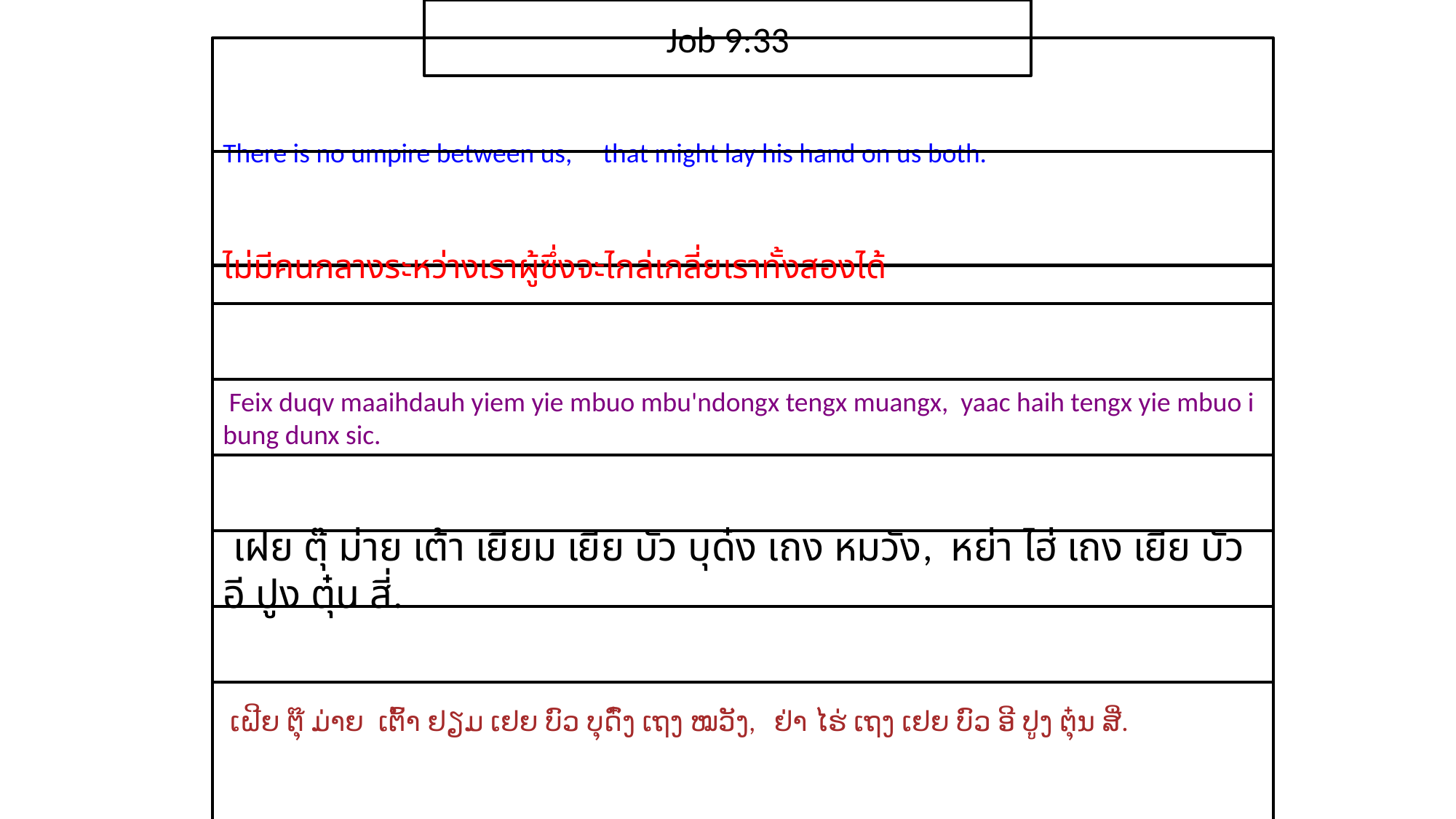

Job 9:33
There is no umpire between us,     that might lay his hand on us both.
ไม่​มี​คน​กลาง​ระหว่าง​เราผู้​ซึ่ง​จะ​ไกล่​เกลี่ย​เรา​ทั้ง​สอง​ได้
 Feix duqv maaihdauh yiem yie mbuo mbu'ndongx tengx muangx,  yaac haih tengx yie mbuo i bung dunx sic.
 เฝย ตุ๊ ม่าย เต้า เยียม เยีย บัว บุด๋ง เถง หมวัง,  หย่า ไฮ่ เถง เยีย บัว อี ปูง ตุ๋น สี่.
 ເຝີຍ ຕຸ໊ ມ່າຍ  ເຕົ້າ ຢຽມ ເຢຍ ບົວ ບຸດົ໋ງ ເຖງ ໝວັງ,   ຢ່າ ໄຮ່ ເຖງ ເຢຍ ບົວ ອີ ປູງ ຕຸ໋ນ ສີ່.